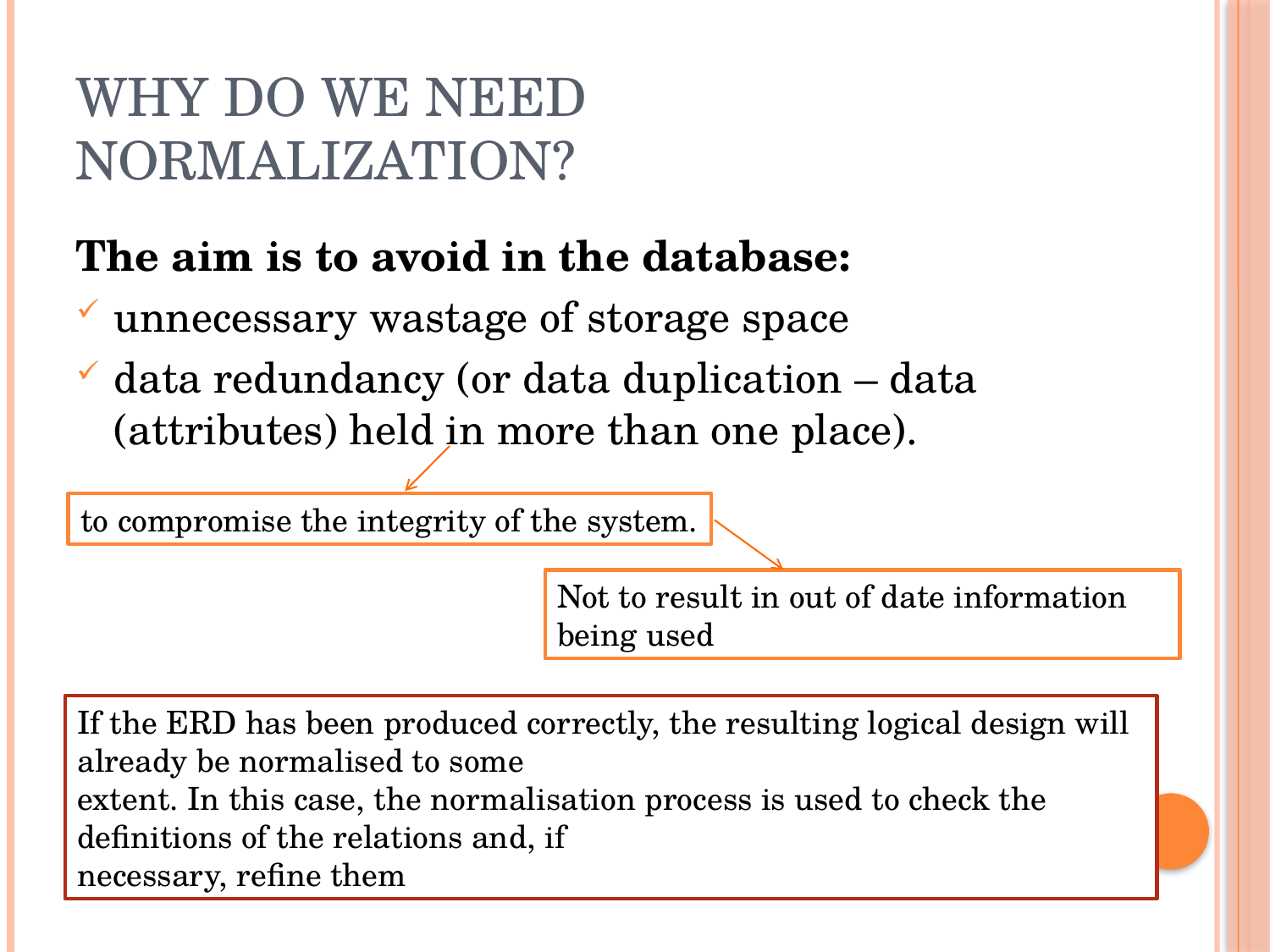

# Why do we need normalization?
The aim is to avoid in the database:
unnecessary wastage of storage space
data redundancy (or data duplication – data (attributes) held in more than one place).

to compromise the integrity of the system.
Not to result in out of date information being used
If the ERD has been produced correctly, the resulting logical design will already be normalised to some
extent. In this case, the normalisation process is used to check the definitions of the relations and, if
necessary, refine them